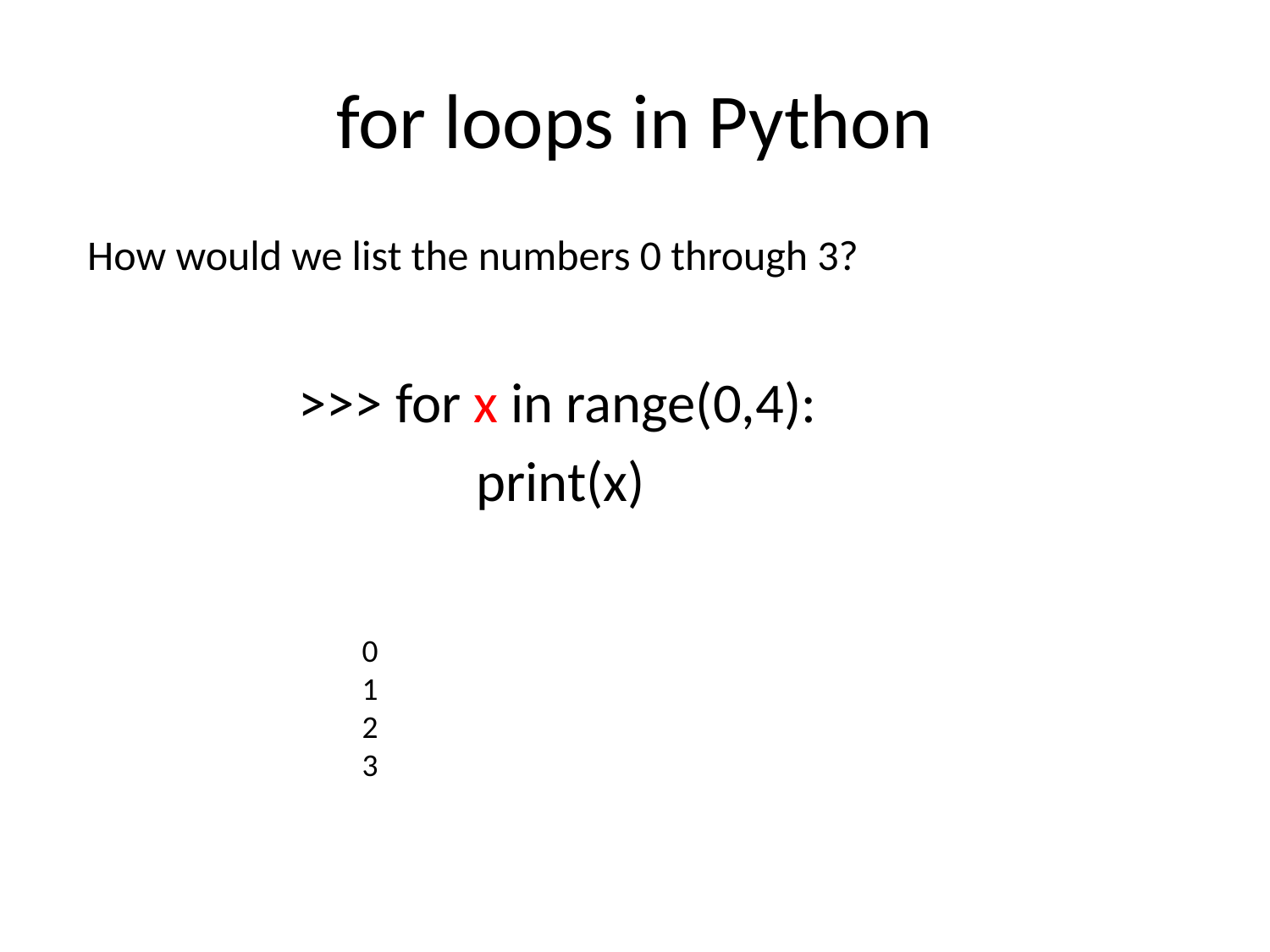

# for loops in Python
How would we list the numbers 0 through 3?
>>> for x in range(0,4):
	    print(x)
0
1
2
3